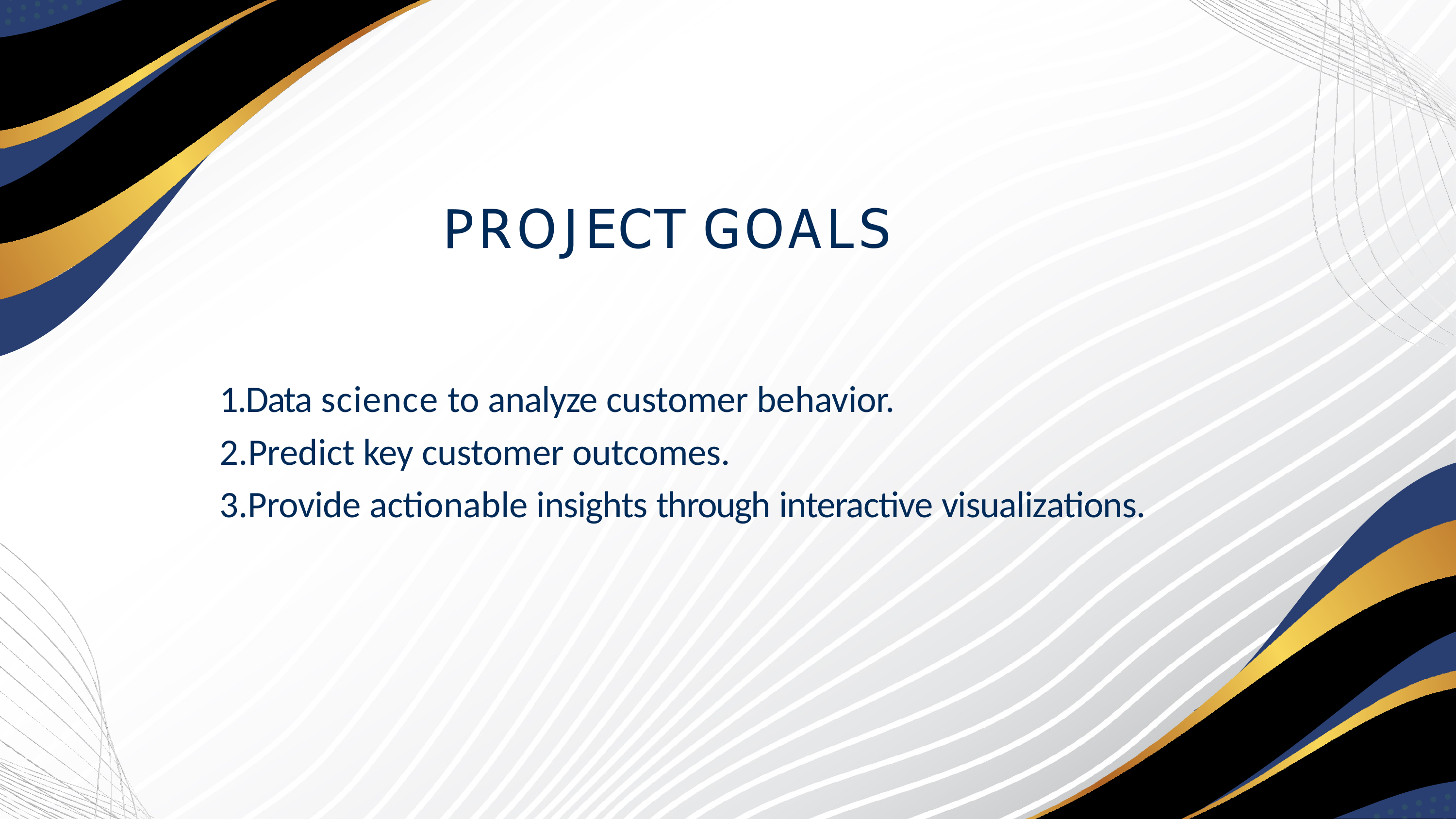

# PROJECT GOALS

1.Data science to analyze customer behavior.
2.Predict key customer outcomes.
3.Provide actionable insights through interactive visualizations.